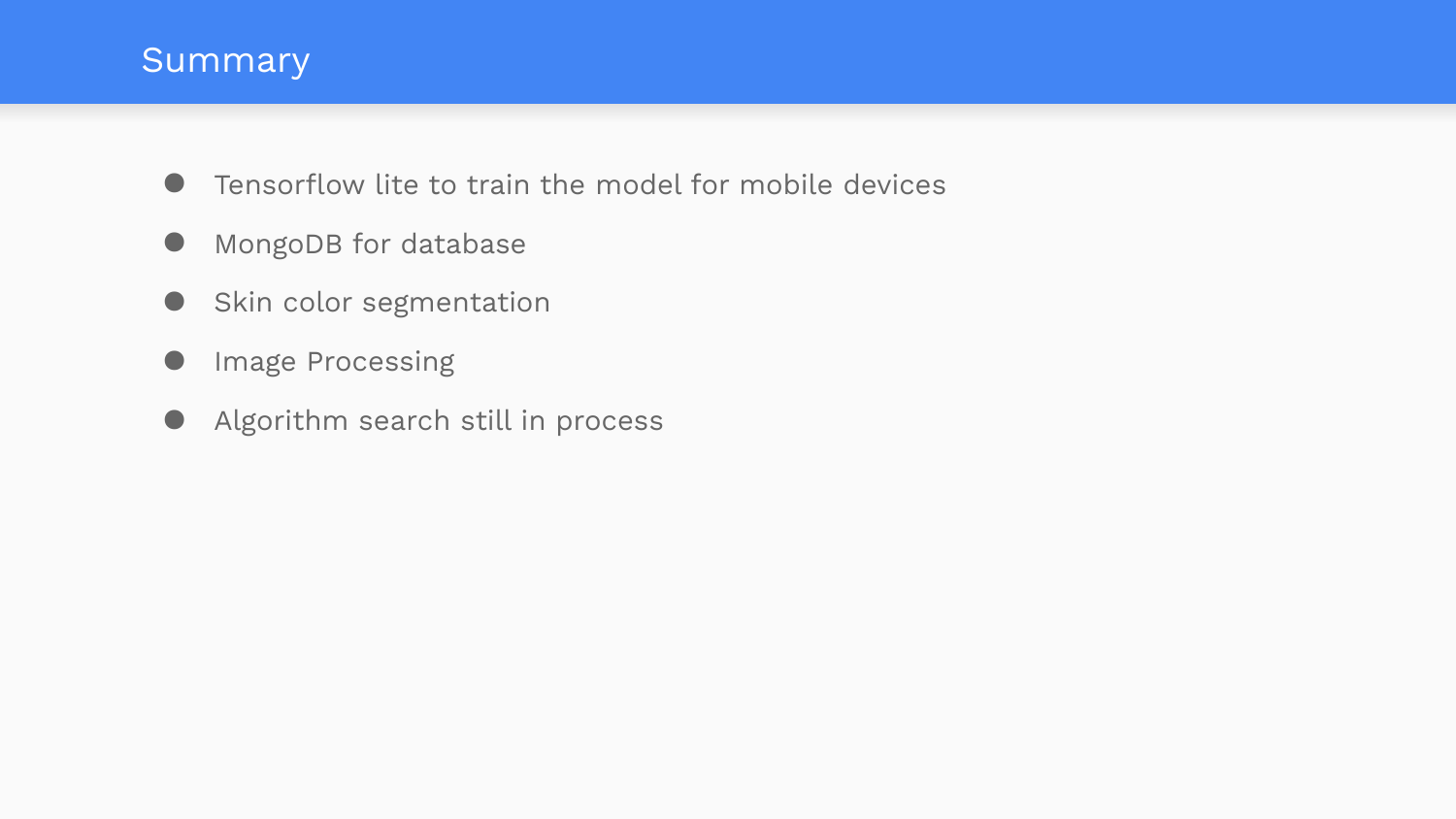

# Summary
Tensorflow lite to train the model for mobile devices
MongoDB for database
Skin color segmentation
Image Processing
Algorithm search still in process